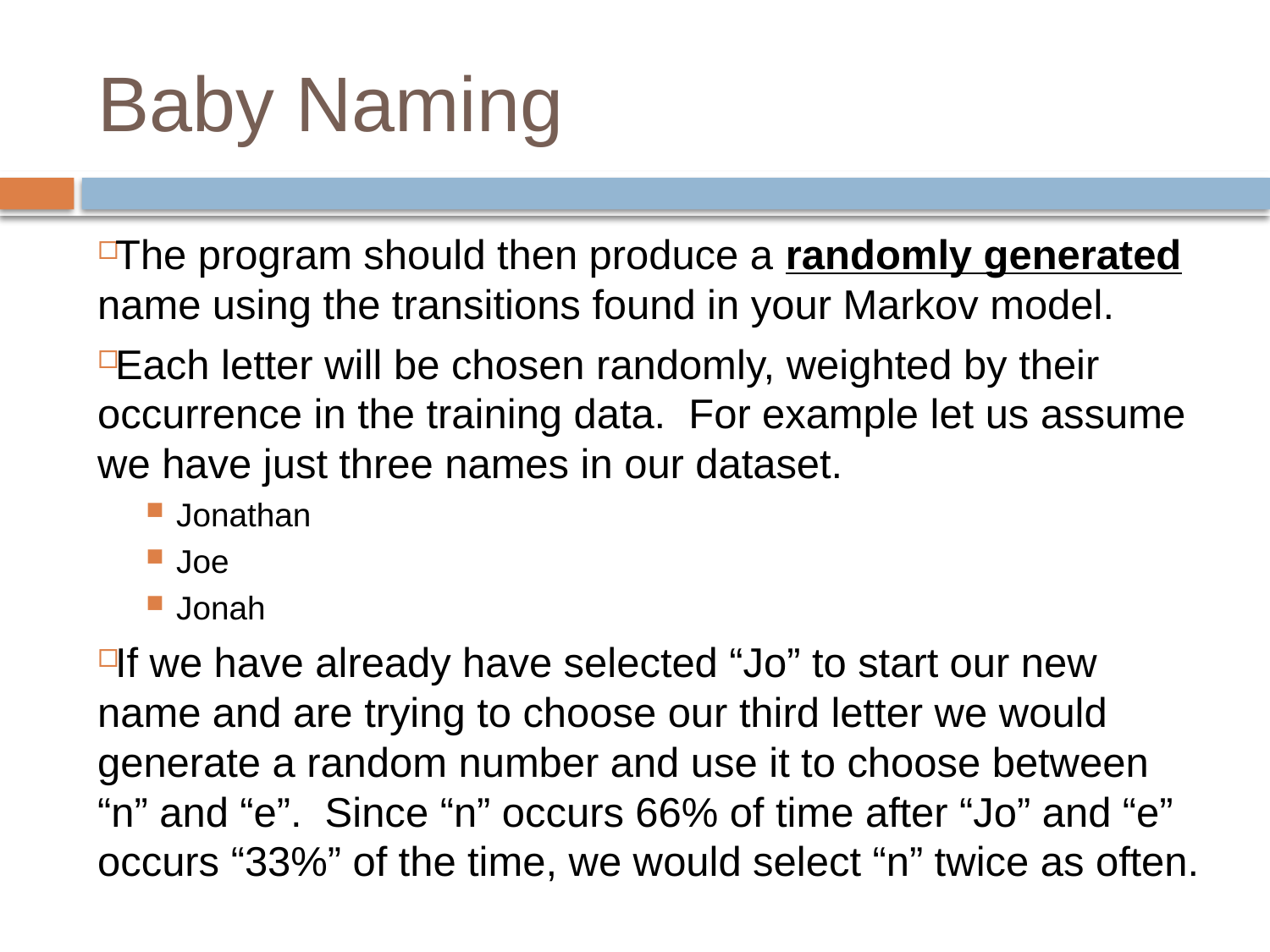

# Baby Naming
The program should then produce a randomly generated name using the transitions found in your Markov model.
Each letter will be chosen randomly, weighted by their occurrence in the training data.  For example let us assume we have just three names in our dataset.
Jonathan
Joe
Jonah
If we have already have selected “Jo” to start our new name and are trying to choose our third letter we would generate a random number and use it to choose between “n” and “e”.  Since “n” occurs 66% of time after “Jo” and “e” occurs “33%” of the time, we would select “n” twice as often.